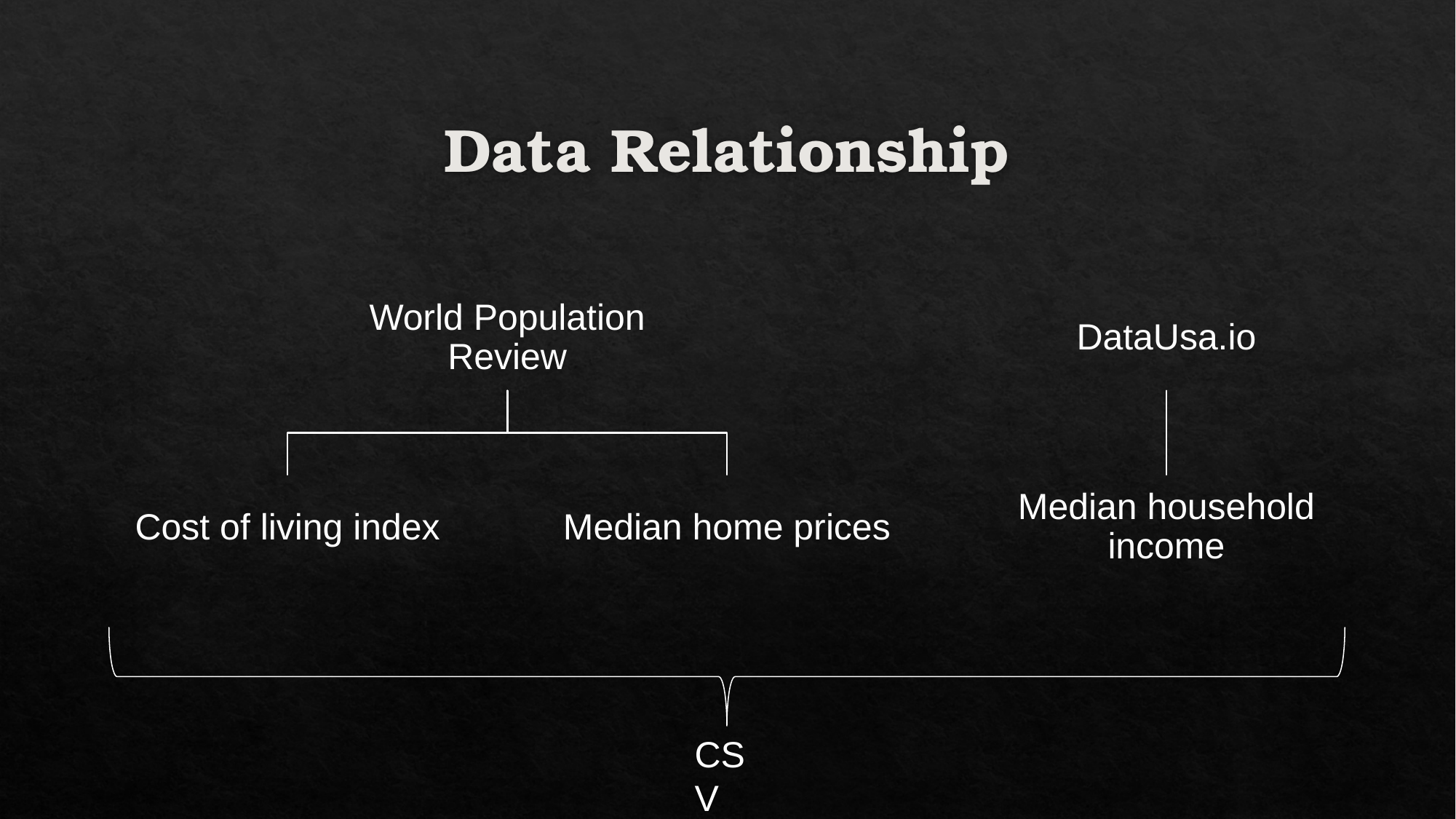

# Data Relationship
World Population Review
Cost of living index
Median home prices
DataUsa.io
Median household income
CSV